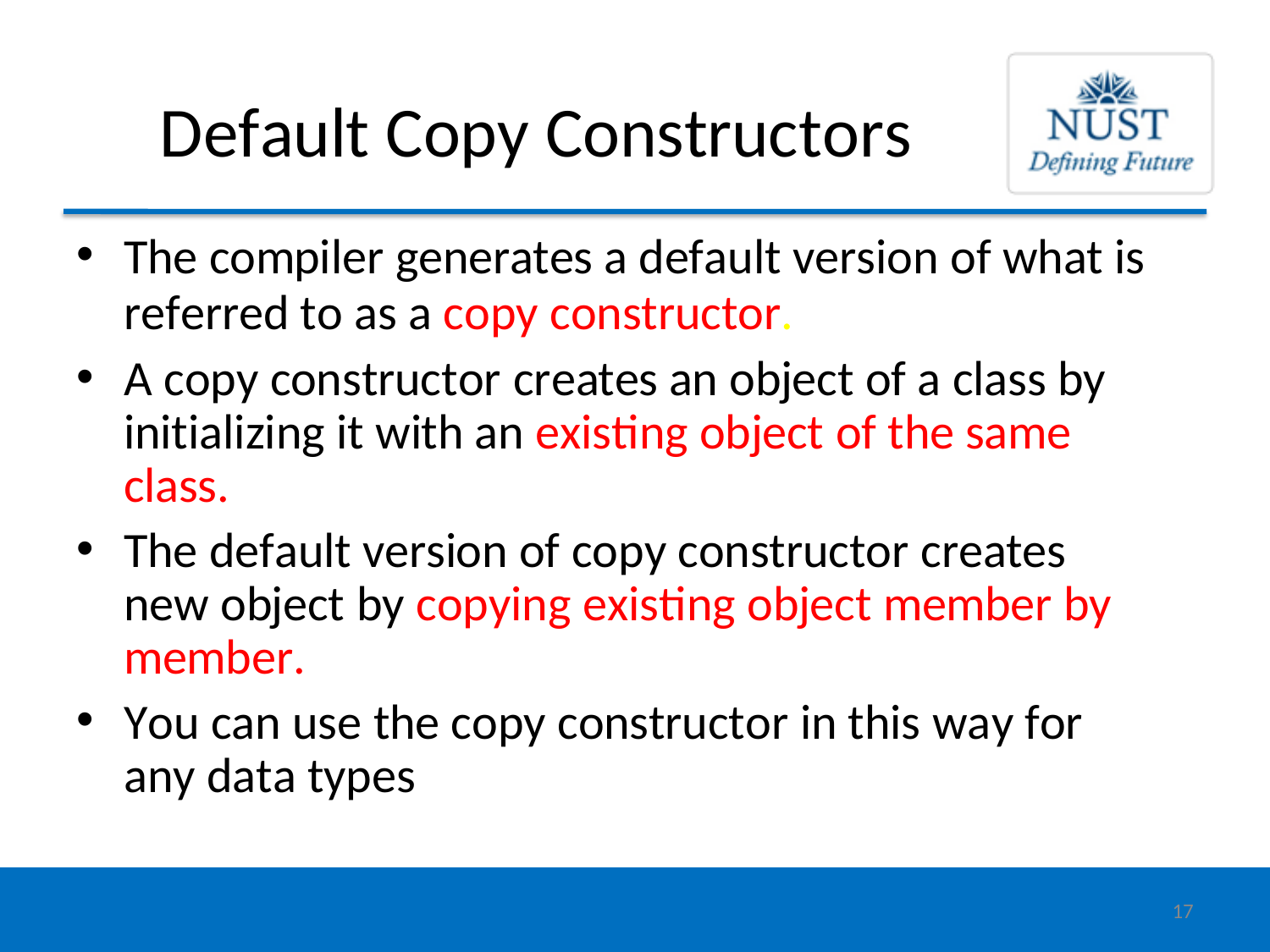

# Default Copy Constructors

The compiler generates a default version of what is
referred to as a copy constructor.
A copy constructor creates an object of a class by initializing it with an existing object of the same class.
The default version of copy constructor creates new object by copying existing object member by member.
You can use the copy constructor in this way for any data types
17